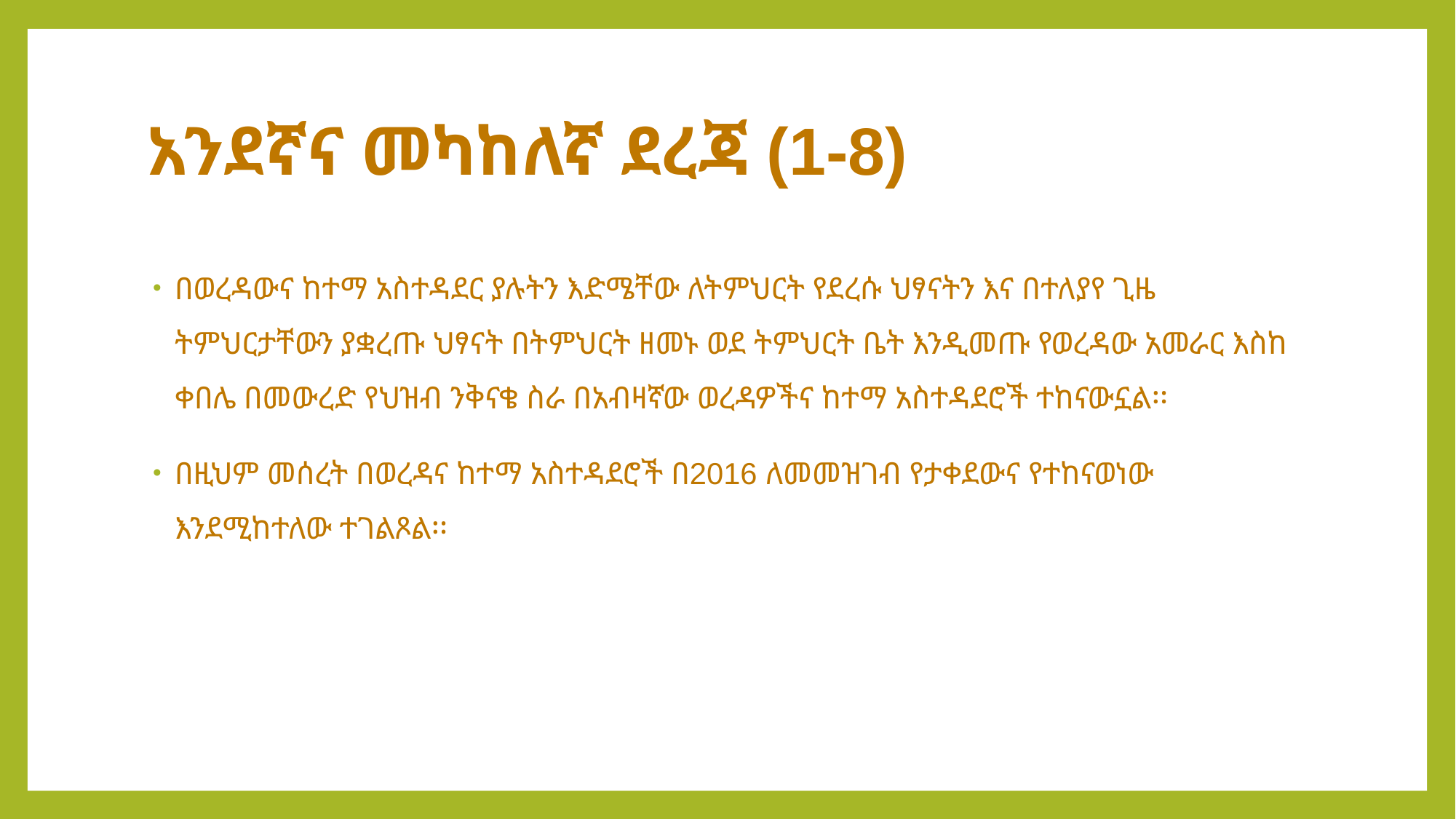

# አንደኛና መካከለኛ ደረጃ (1-8)
በወረዳውና ከተማ አስተዳደር ያሉትን እድሜቸው ለትምህርት የደረሱ ህፃናትን እና በተለያየ ጊዜ ትምህርታቸውን ያቋረጡ ህፃናት በትምህርት ዘመኑ ወደ ትምህርት ቤት እንዲመጡ የወረዳው አመራር እስከ ቀበሌ በመውረድ የህዝብ ንቅናቄ ስራ በአብዛኛው ወረዳዎችና ከተማ አስተዳደሮች ተከናውኗል፡፡
በዚህም መሰረት በወረዳና ከተማ አስተዳደሮች በ2016 ለመመዝገብ የታቀደውና የተከናወነው  እንደሚከተለው ተገልጾል፡፡